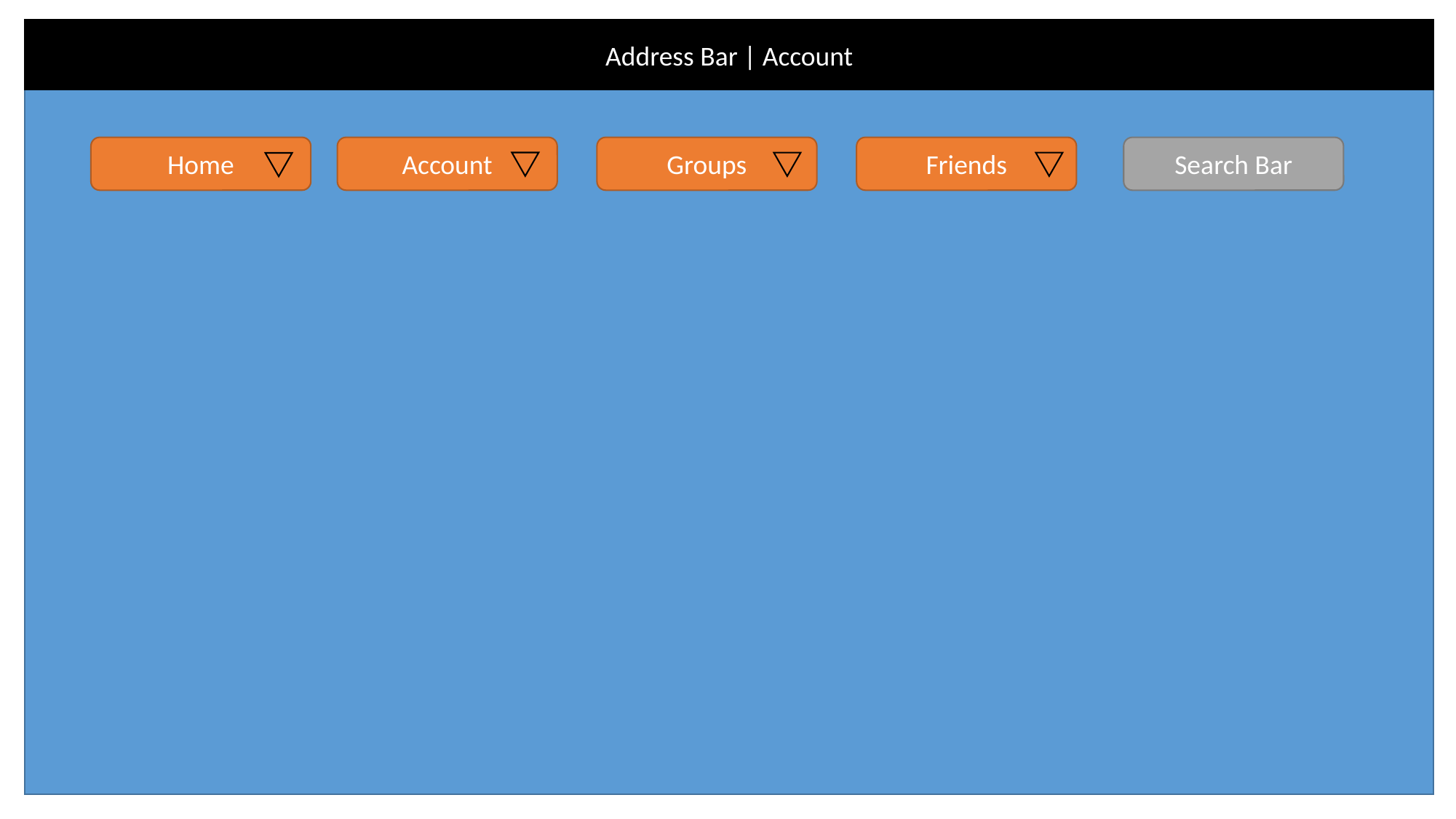

Address Bar | Account
Home
Account
Groups
Friends
Search Bar